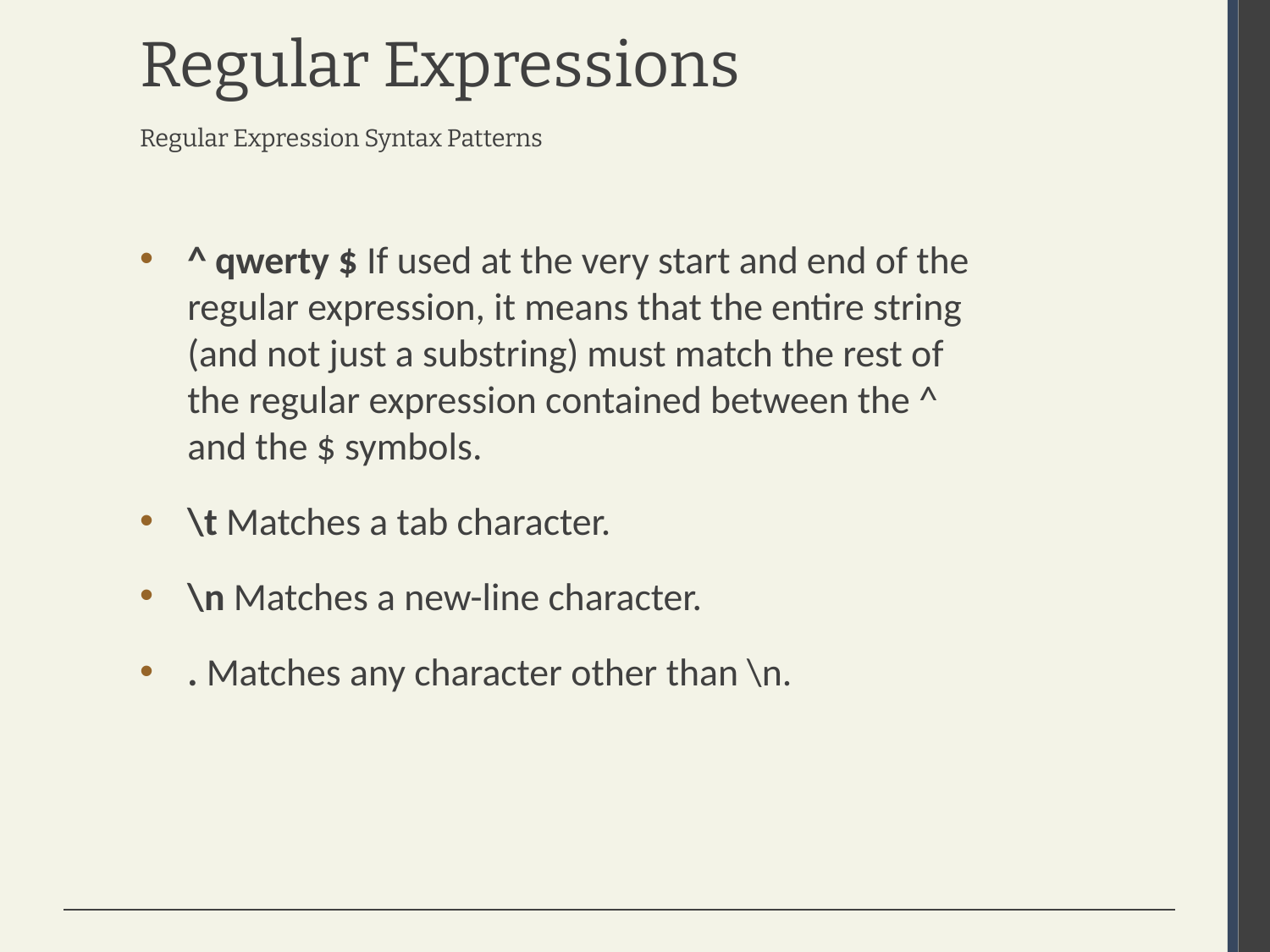

# Regular Expressions
Regular Expression Syntax Patterns
^ qwerty $ If used at the very start and end of the regular expression, it means that the entire string (and not just a substring) must match the rest of the regular expression contained between the ^ and the $ symbols.
\t Matches a tab character.
\n Matches a new-line character.
. Matches any character other than \n.